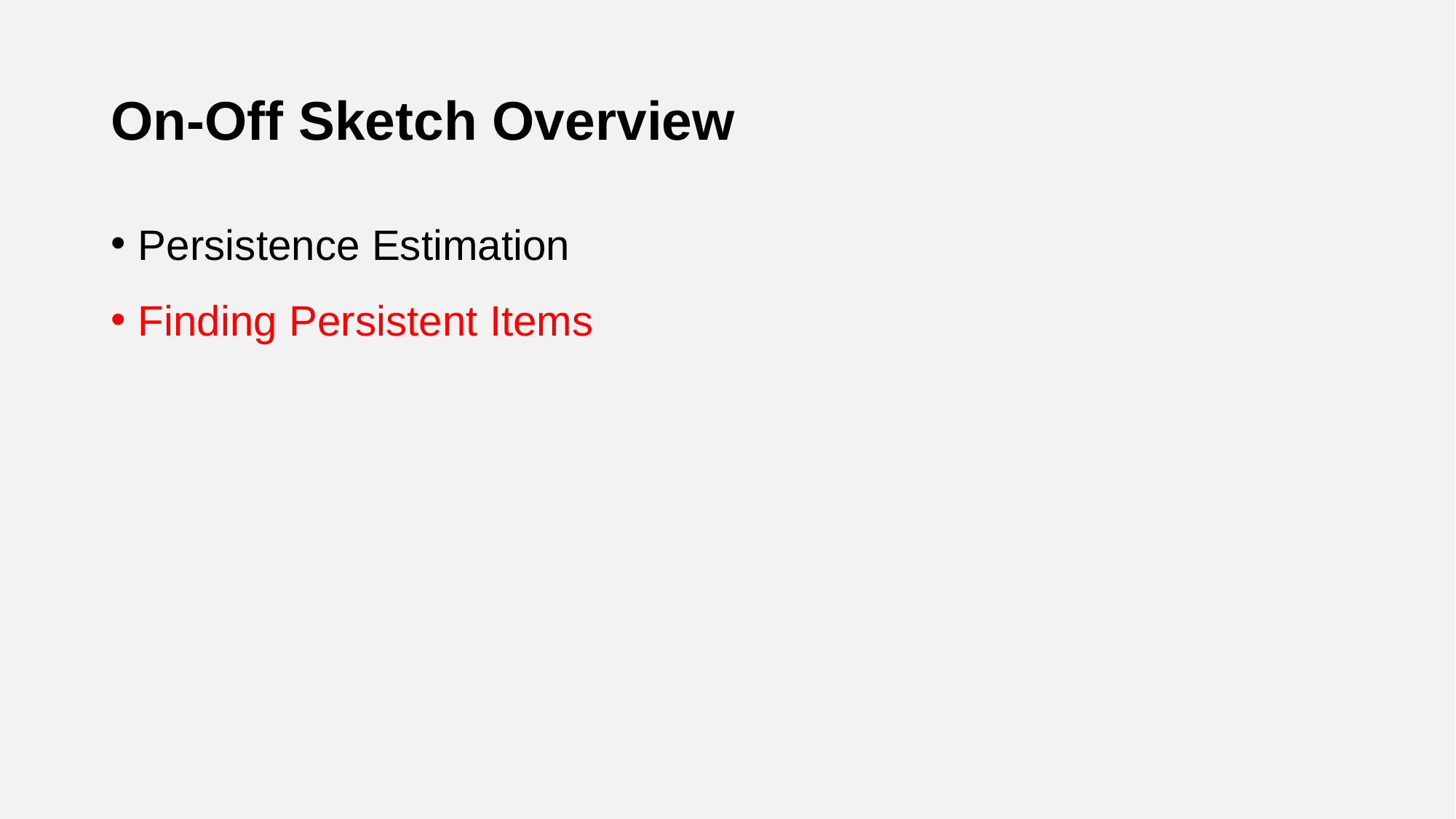

# On-Off Sketch Overview
Persistence Estimation
Finding Persistent Items